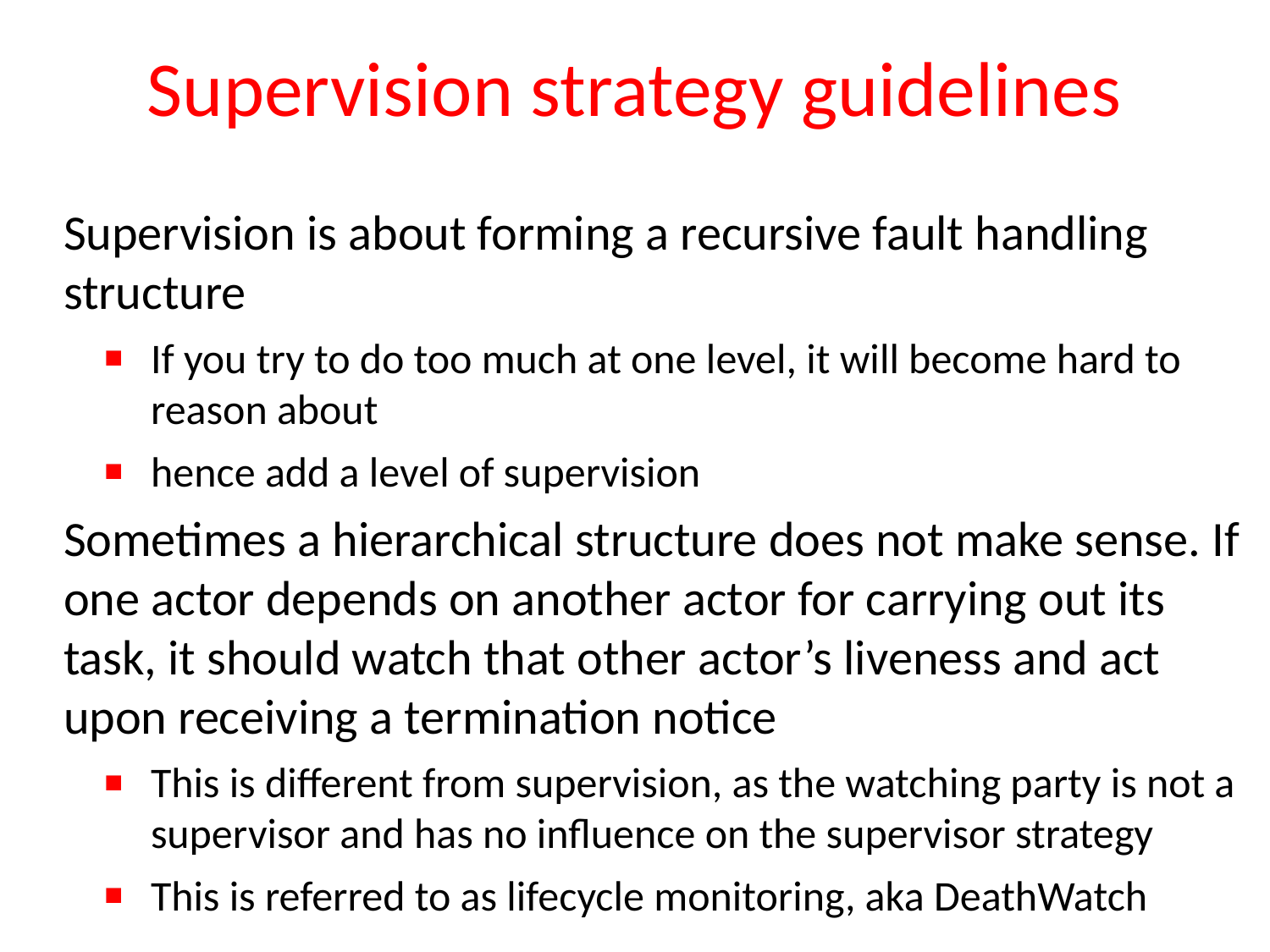

# Supervision strategy guidelines
Supervision is about forming a recursive fault handling structure
If you try to do too much at one level, it will become hard to reason about
hence add a level of supervision
Sometimes a hierarchical structure does not make sense. If one actor depends on another actor for carrying out its task, it should watch that other actor’s liveness and act upon receiving a termination notice
This is different from supervision, as the watching party is not a supervisor and has no influence on the supervisor strategy
This is referred to as lifecycle monitoring, aka DeathWatch